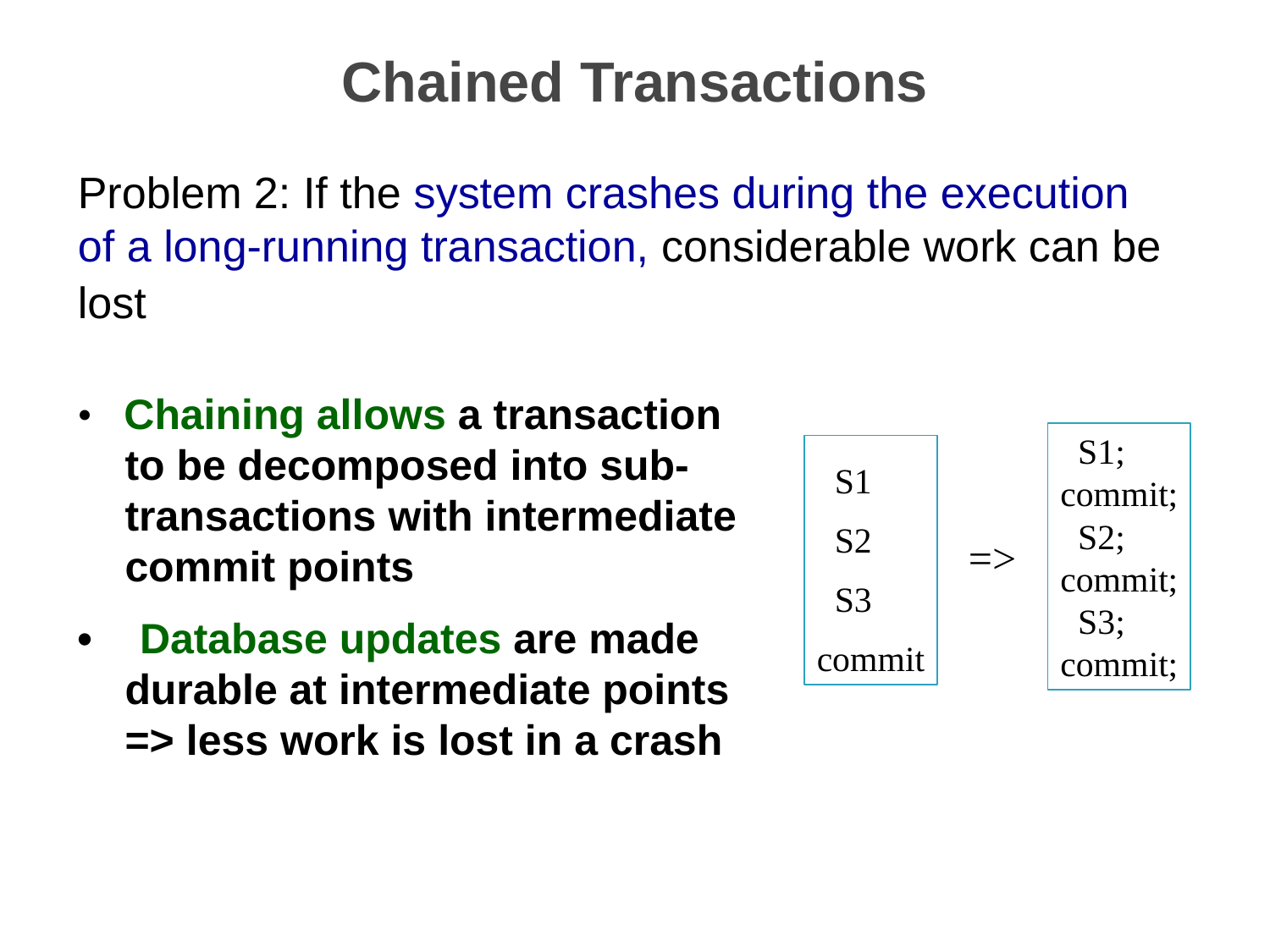

# Chained Transactions
Problem 2: If the system crashes during the execution of a long-running transaction, considerable work can be lost
•   Chaining allows a transaction
    to be decomposed into sub-
    transactions with intermediate
    commit points
•    Database updates are made
    durable at intermediate points
    => less work is lost in a crash
  S1;
commit;
  S2;
commit;
  S3;
commit;
  S1
  S2
  S3
commit
=>